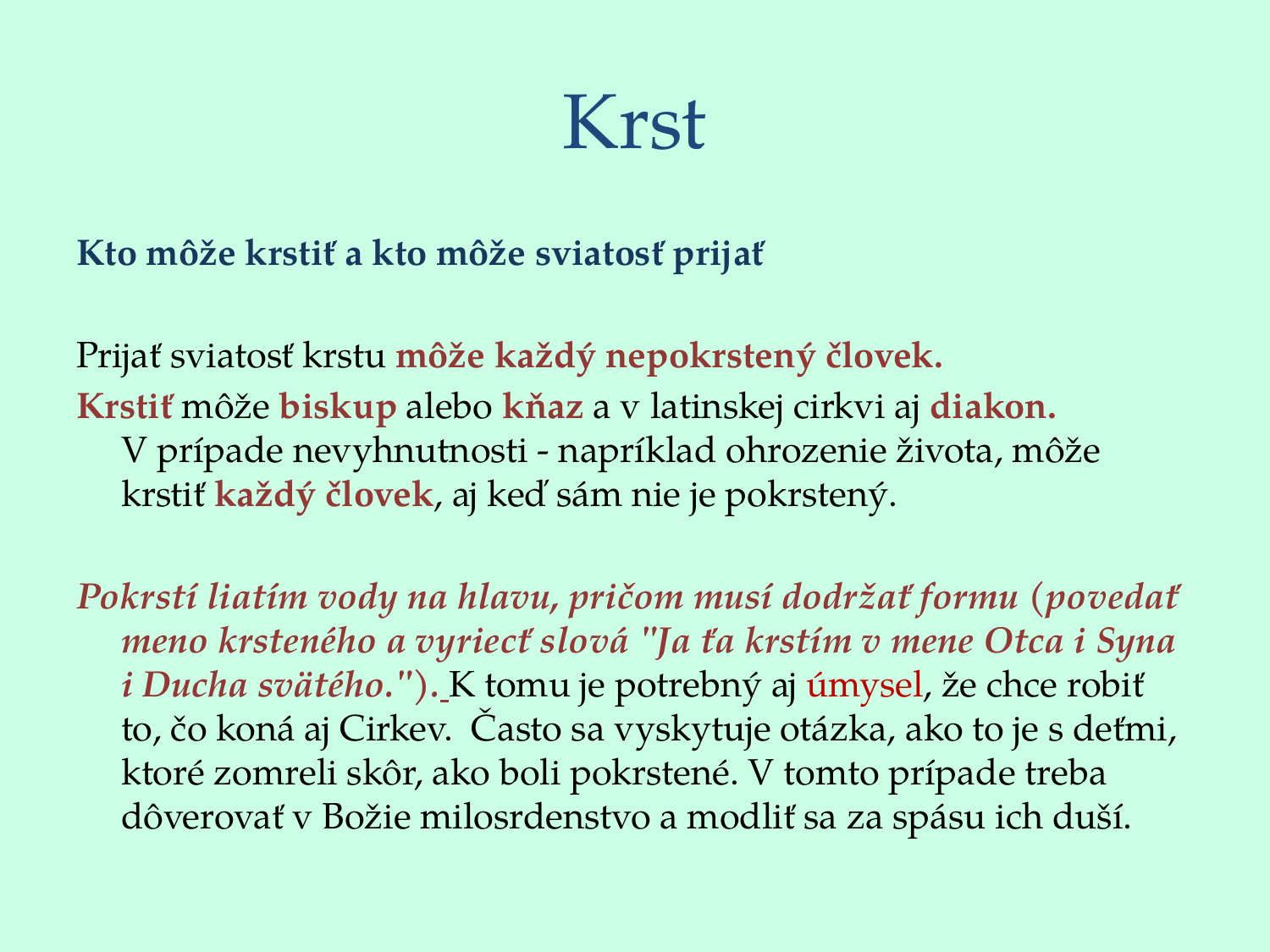

# Krst
Kto môže krstiť a kto môže sviatosť prijať

Prijať sviatosť krstu môže každý nepokrstený človek.
Krstiť môže biskup alebo kňaz a v latinskej cirkvi aj diakon. V prípade nevyhnutnosti - napríklad ohrozenie života, môže krstiť každý človek, aj keď sám nie je pokrstený.

Pokrstí liatím vody na hlavu, pričom musí dodržať formu (povedať meno krsteného a vyriecť slová "Ja ťa krstím v mene Otca i Syna i Ducha svätého."). K tomu je potrebný aj úmysel, že chce robiť to, čo koná aj Cirkev.  Často sa vyskytuje otázka, ako to je s deťmi, ktoré zomreli skôr, ako boli pokrstené. V tomto prípade treba dôverovať v Božie milosrdenstvo a modliť sa za spásu ich duší.